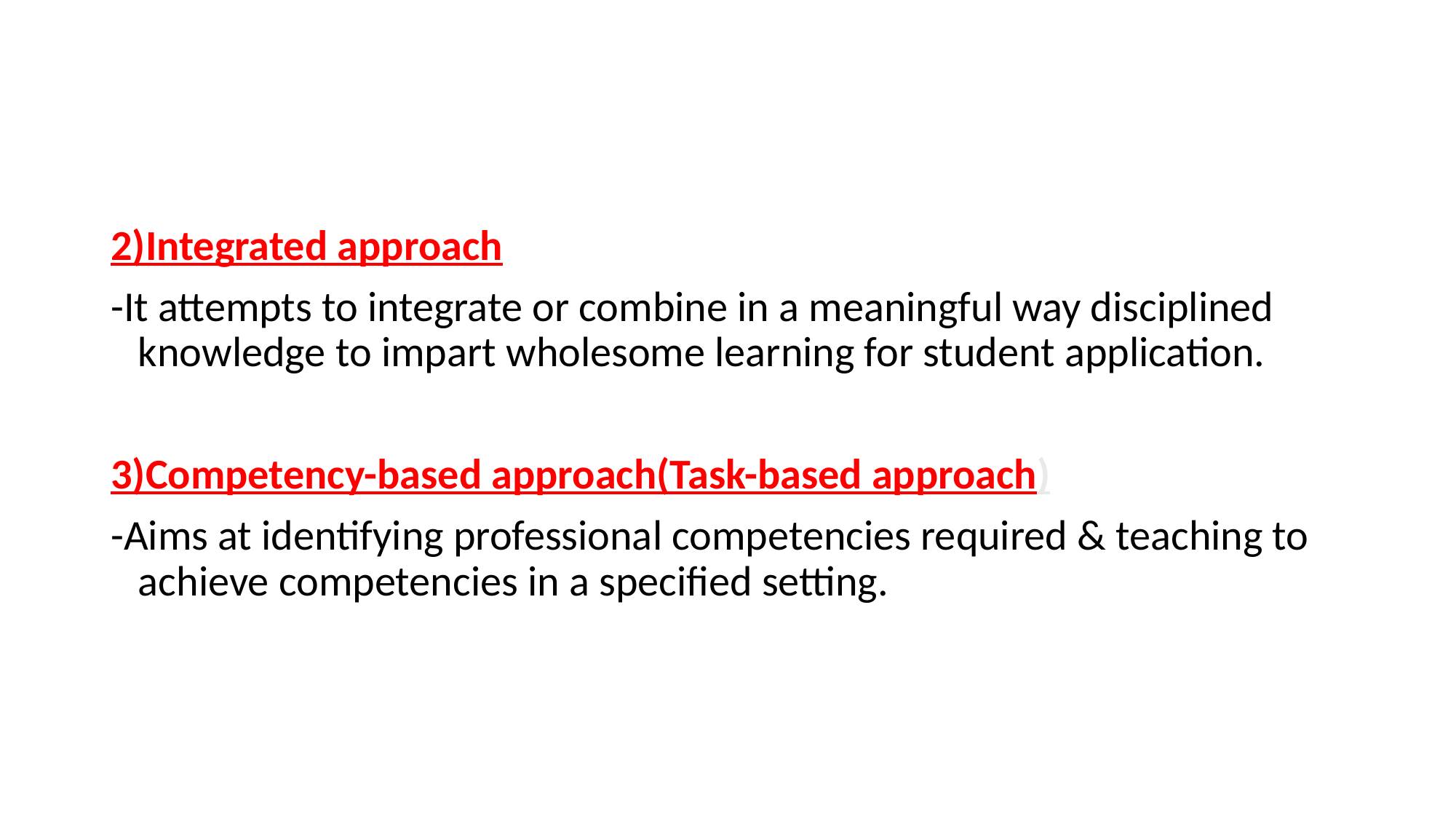

#
2)Integrated approach
-It attempts to integrate or combine in a meaningful way disciplined knowledge to impart wholesome learning for student application.

3)Competency-based approach(Task-based approach)
-Aims at identifying professional competencies required & teaching to achieve competencies in a specified setting.